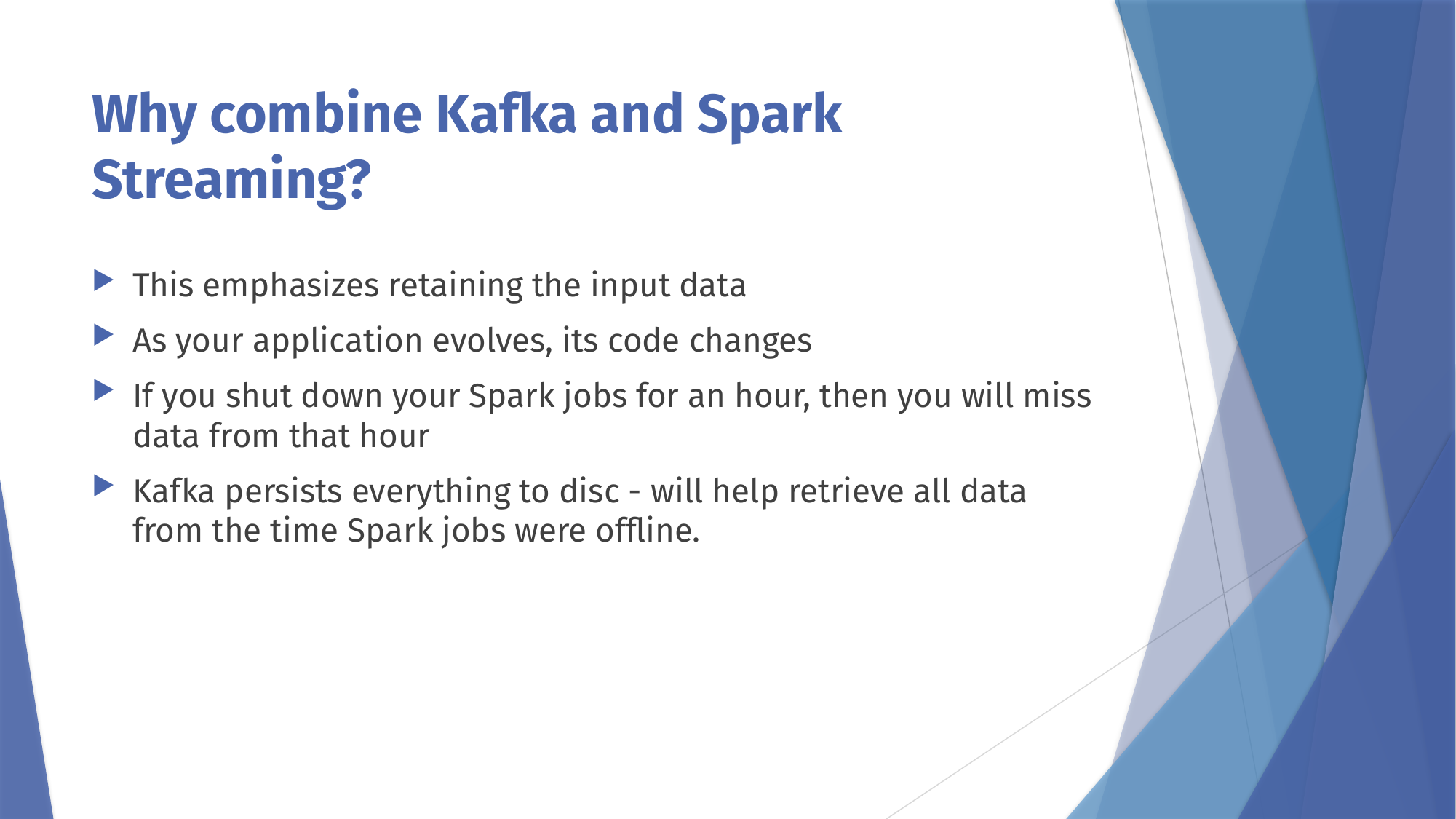

# Why combine Kafka and Spark Streaming?
This emphasizes retaining the input data
As your application evolves, its code changes
If you shut down your Spark jobs for an hour, then you will miss data from that hour
Kafka persists everything to disc - will help retrieve all data from the time Spark jobs were offline.